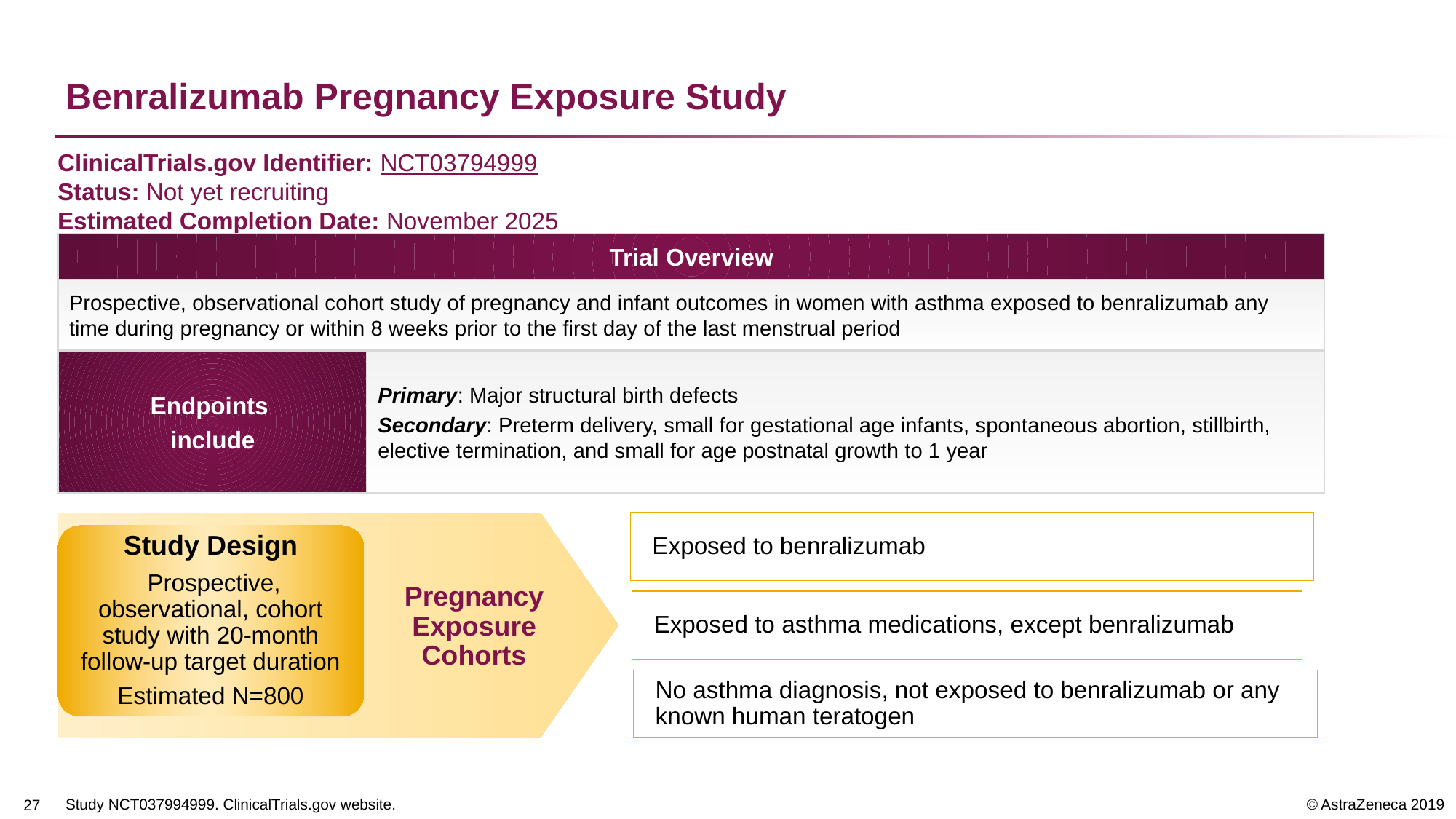

# Benralizumab Pregnancy Exposure Study
ClinicalTrials.gov Identifier: NCT03794999
Status: Not yet recruiting
Estimated Completion Date: November 2025
Trial Overview
Prospective, observational cohort study of pregnancy and infant outcomes in women with asthma exposed to benralizumab any time during pregnancy or within 8 weeks prior to the first day of the last menstrual period
Endpoints
include
Primary: Major structural birth defects
Secondary: Preterm delivery, small for gestational age infants, spontaneous abortion, stillbirth, elective termination, and small for age postnatal growth to 1 year

Study Design
 Prospective, observational, cohort study with 20-month follow-up target duration
Estimated N=800
Pregnancy Exposure Cohorts
Exposed to benralizumab
Exposed to asthma medications, except benralizumab
No asthma diagnosis, not exposed to benralizumab or any known human teratogen
Study NCT037994999. ClinicalTrials.gov website.
27